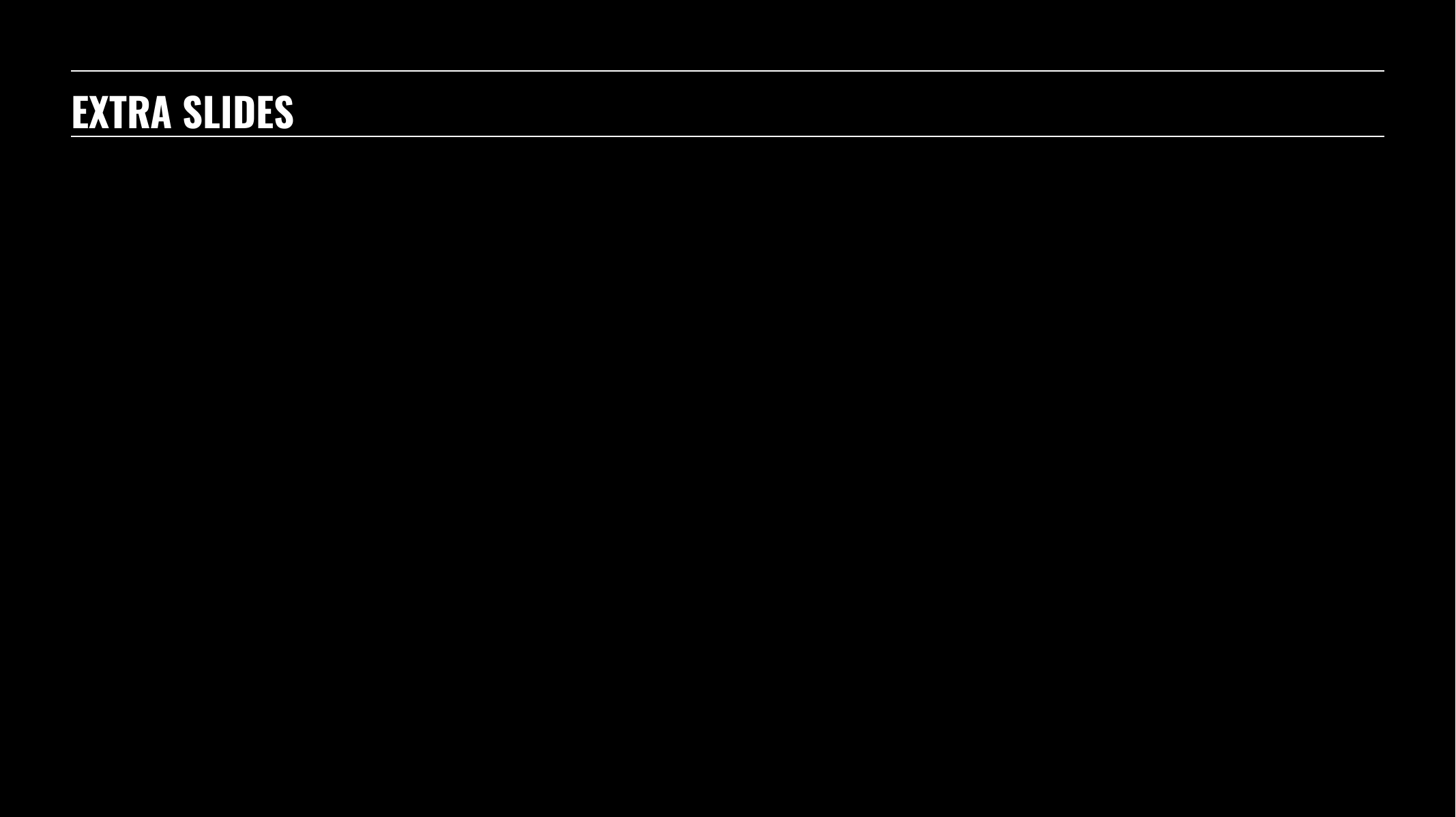

EXTRA SLIDES
Body Level One
Body Level Two
Body Level Three
Body Level Four
Body Level Five